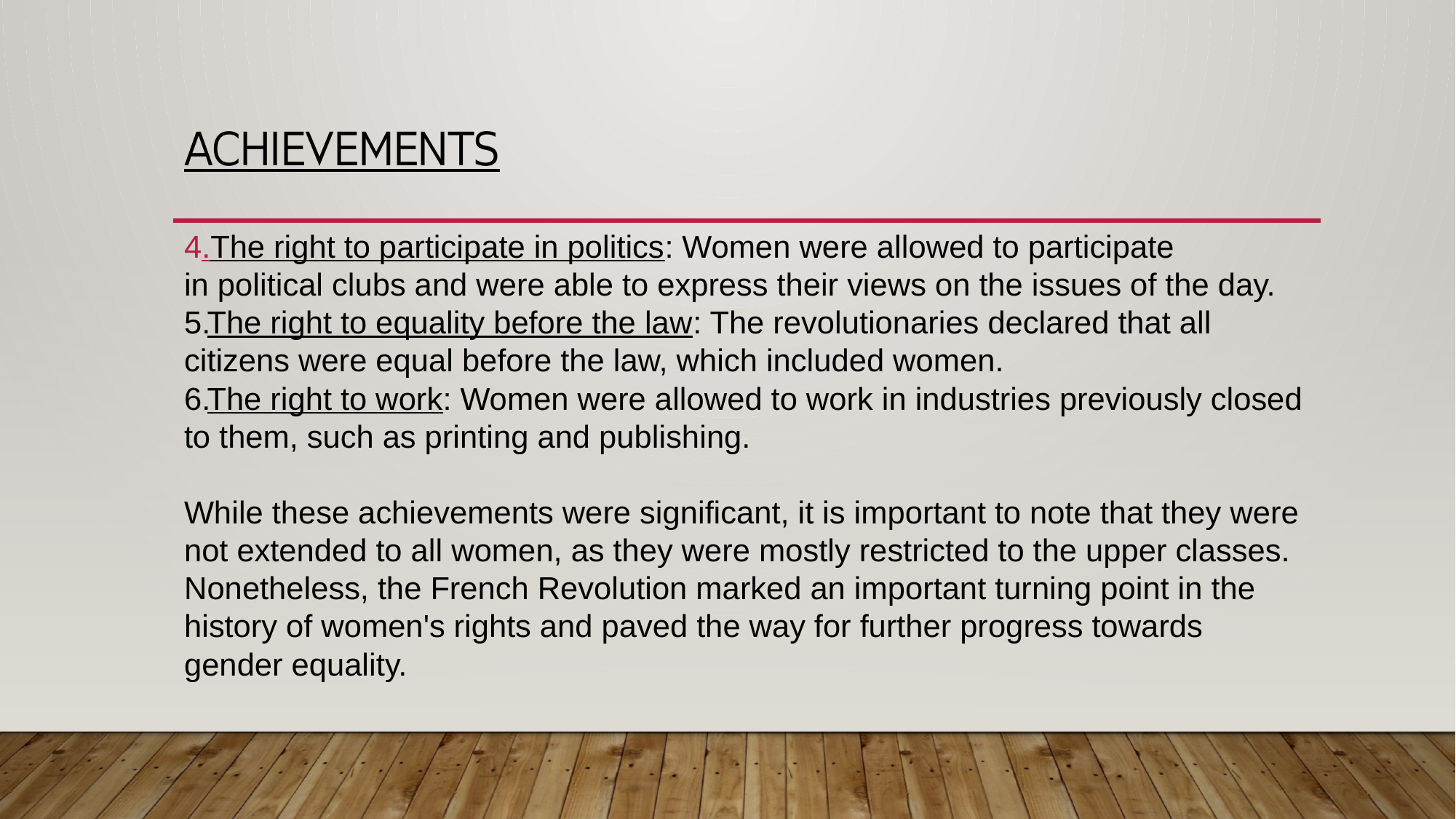

# Achievements
4.The right to participate in politics: Women were allowed to participate in political clubs and were able to express their views on the issues of the day.
The right to equality before the law: The revolutionaries declared that all citizens were equal before the law, which included women.
The right to work: Women were allowed to work in industries previously closed to them, such as printing and publishing.

While these achievements were significant, it is important to note that they were not extended to all women, as they were mostly restricted to the upper classes. Nonetheless, the French Revolution marked an important turning point in the history of women's rights and paved the way for further progress towards gender equality.